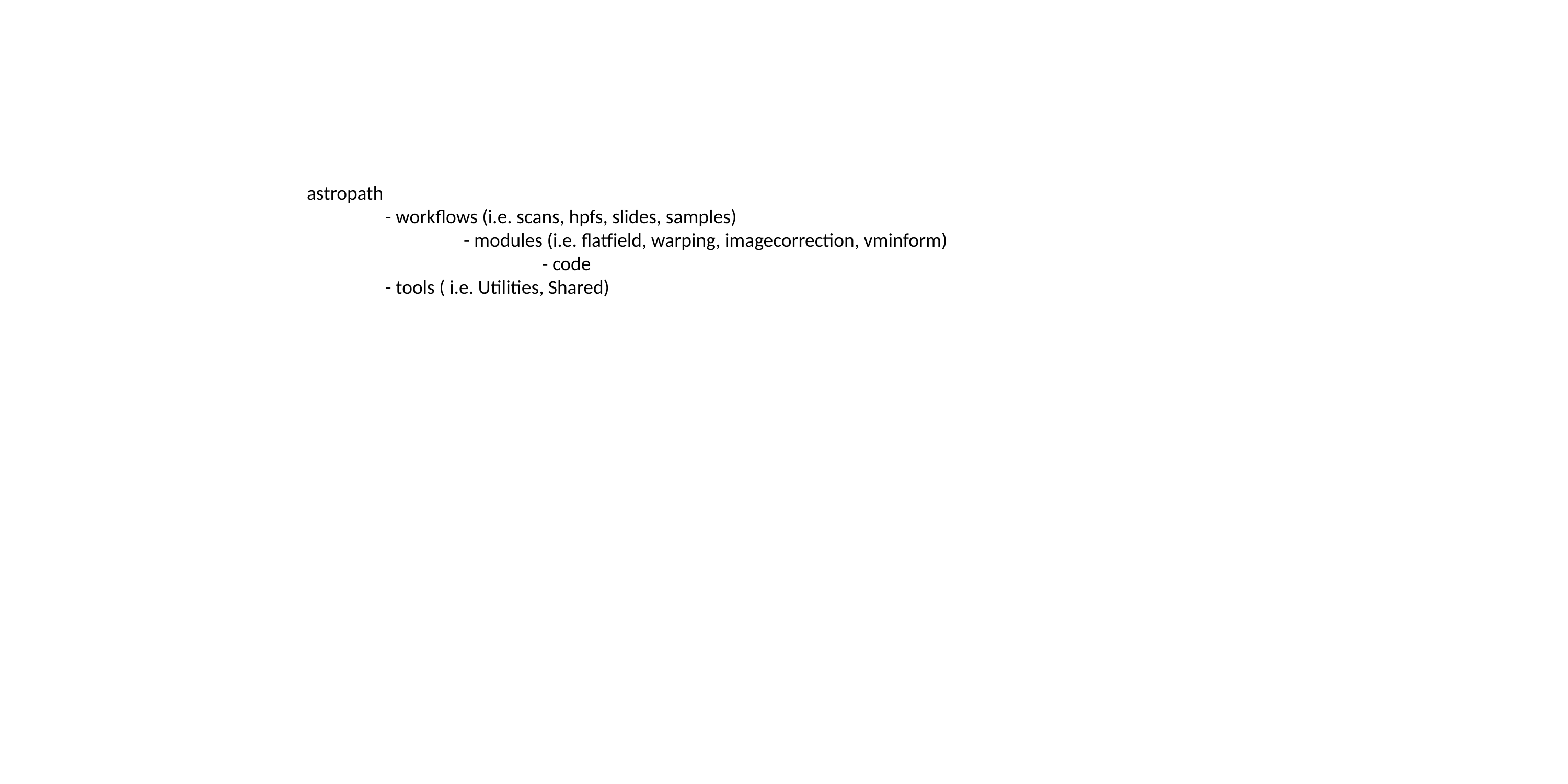

astropath
	- workflows (i.e. scans, hpfs, slides, samples)
		- modules (i.e. flatfield, warping, imagecorrection, vminform)
			- code
	- tools ( i.e. Utilities, Shared)